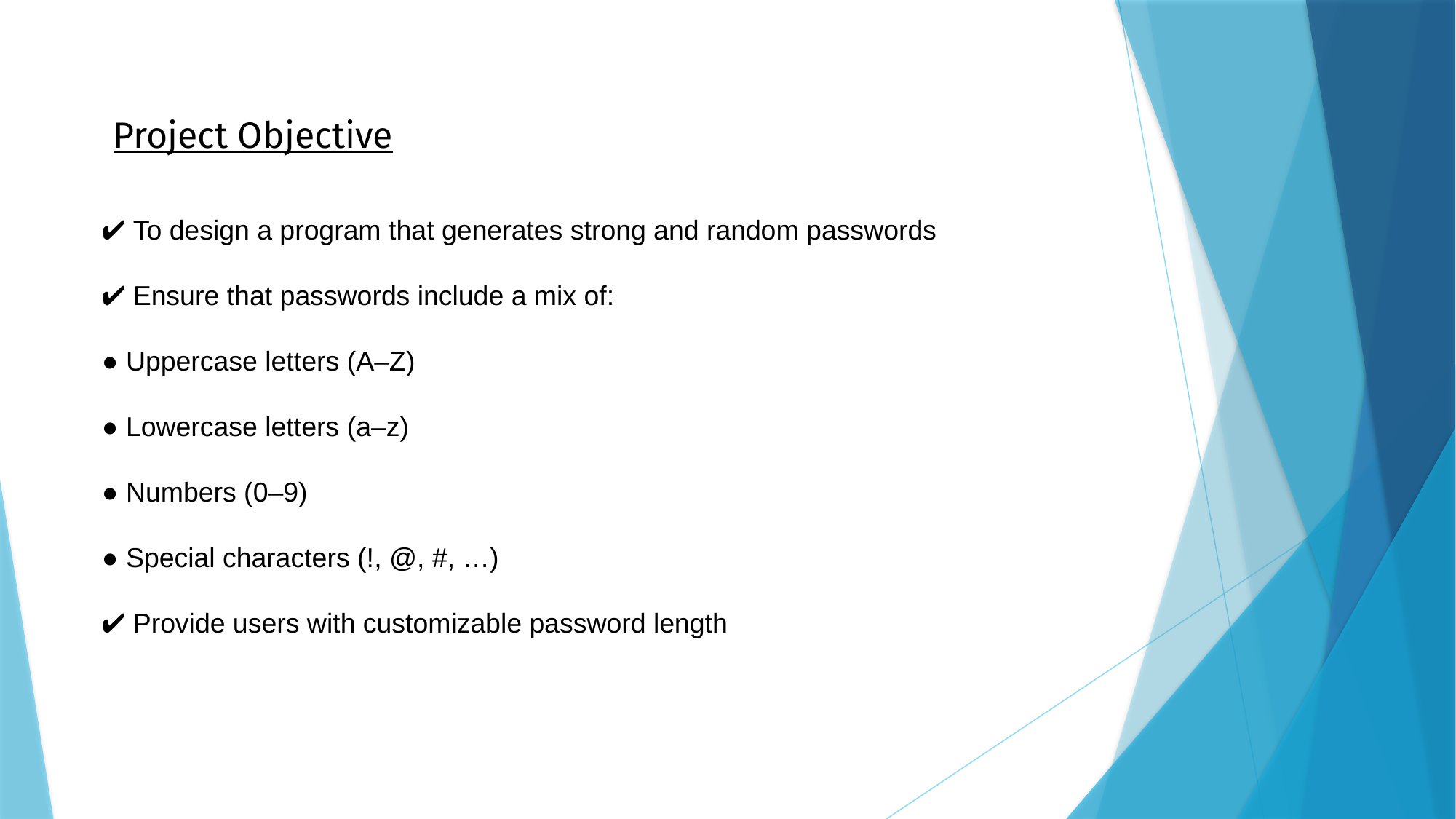

Project Objective
✔ To design a program that generates strong and random passwords

✔ Ensure that passwords include a mix of:

● Uppercase letters (A–Z)

● Lowercase letters (a–z)

● Numbers (0–9)

● Special characters (!, @, #, …)

✔ Provide users with customizable password length